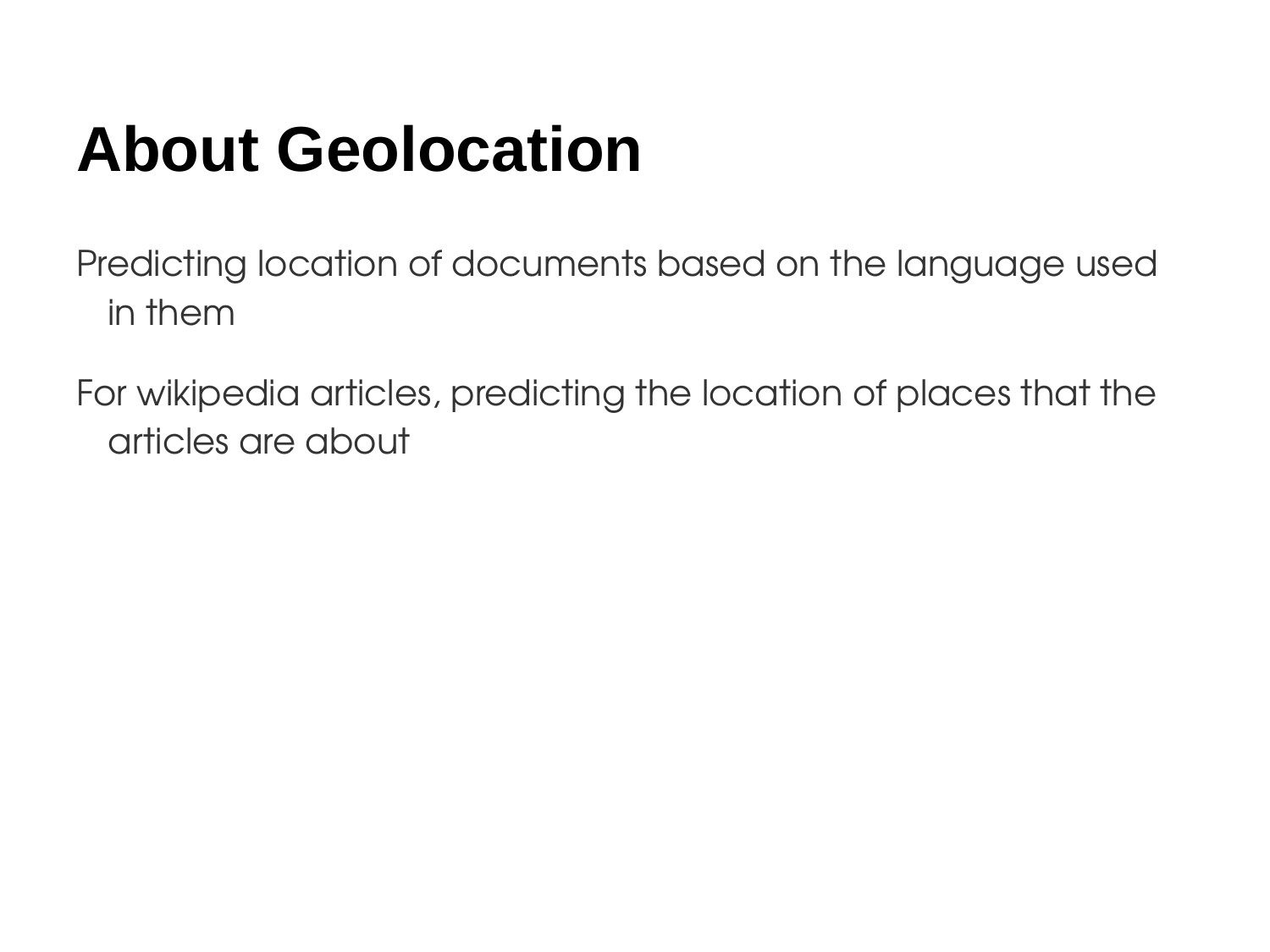

# About Geolocation
Predicting location of documents based on the language used in them
For wikipedia articles, predicting the location of places that the articles are about